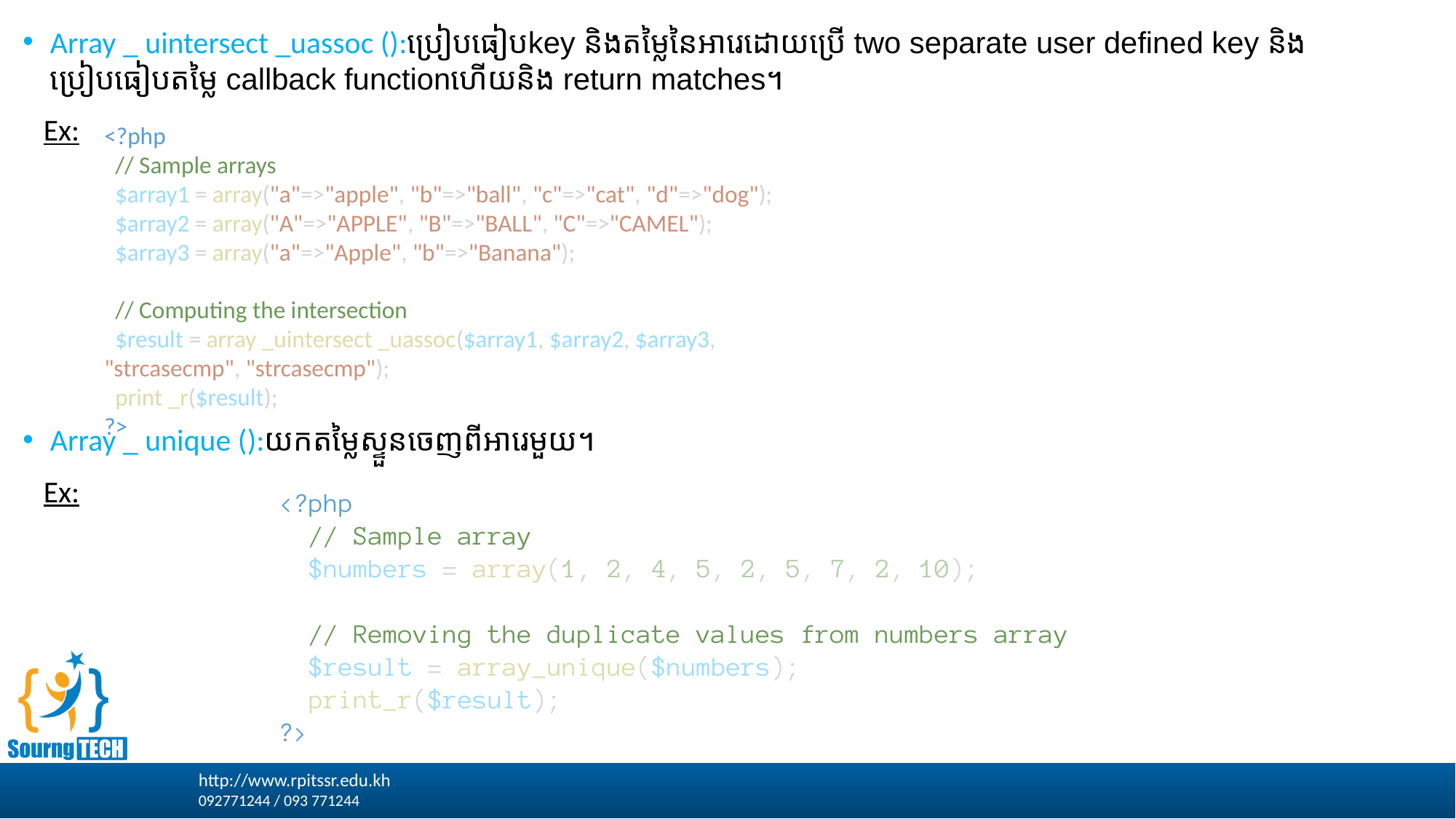

Array _ uintersect _uassoc ():ប្រៀបធៀបkey និងតម្លៃនៃអារេដោយប្រើ two separate user defined key និងប្រៀបធៀបតម្លៃ callback functionហើយនិង return matches។
   Ex:

Array _ unique ():យកតម្លៃស្ទួនចេញពីអារេមួយ។
   Ex:

<?php
  // Sample arrays
  $array1 = array("a"=>"apple", "b"=>"ball", "c"=>"cat", "d"=>"dog");
  $array2 = array("A"=>"APPLE", "B"=>"BALL", "C"=>"CAMEL");
  $array3 = array("a"=>"Apple", "b"=>"Banana");
  // Computing the intersection
  $result = array _uintersect _uassoc($array1, $array2, $array3,
"strcasecmp", "strcasecmp");
  print _r($result);
?>
<?php
  // Sample array
  $numbers = array(1, 2, 4, 5, 2, 5, 7, 2, 10);
  // Removing the duplicate values from numbers array
  $result = array_unique($numbers);
  print_r($result);
?>